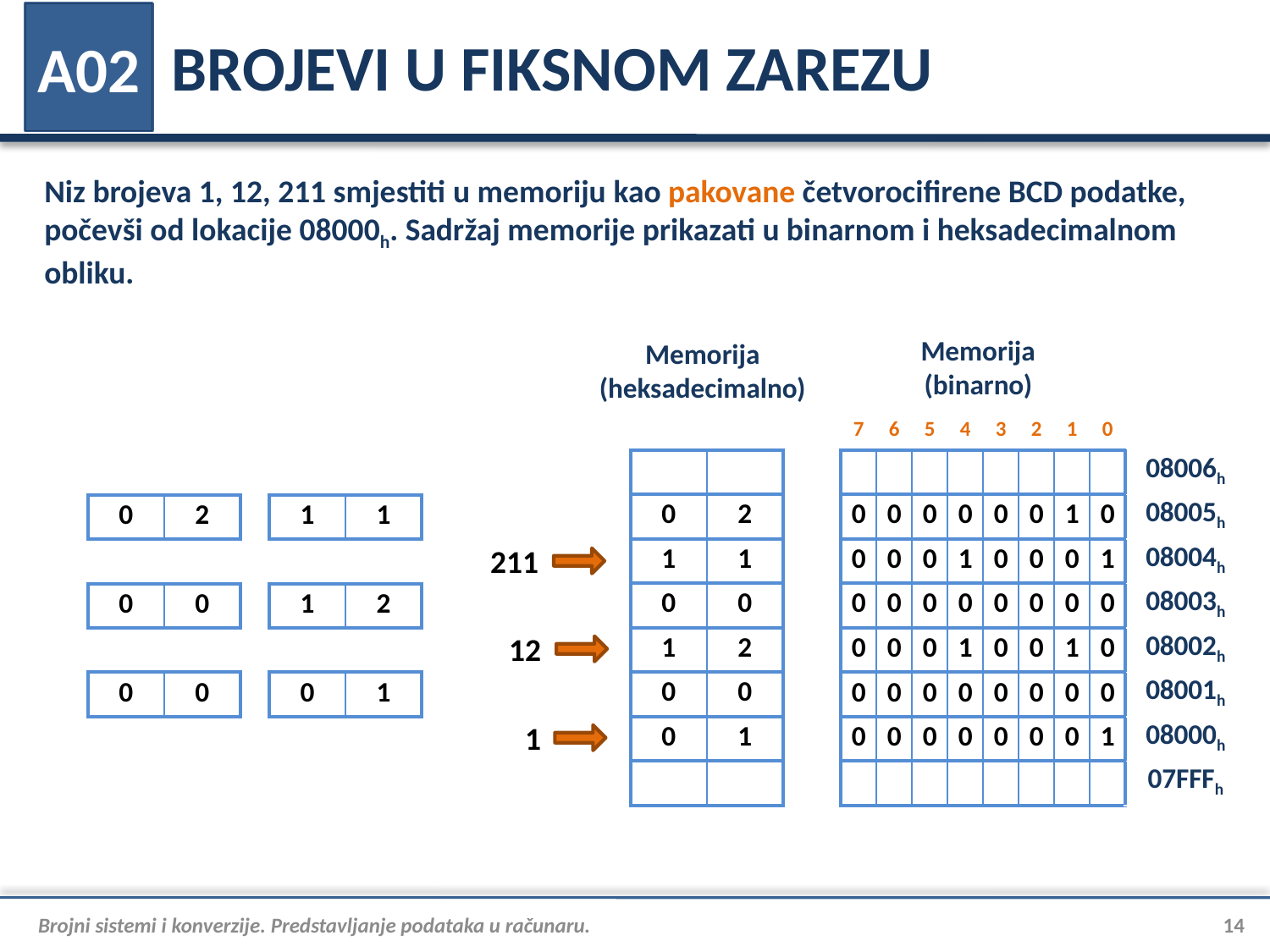

# BROJEVI U FIKSNOM ZAREZU
A02
Niz brojeva 1, 12, 211 smjestiti u memoriju kao pakovane četvorocifirene BCD podatke, počevši od lokacije 08000h. Sadržaj memorije prikazati u binarnom i heksadecimalnom obliku.
Memorija
(binarno)
Memorija
(heksadecimalno)
| 7 | 6 | 5 | 4 | 3 | 2 | 1 | 0 |  |
| --- | --- | --- | --- | --- | --- | --- | --- | --- |
|  |  |  |  |  |  |  |  | 08006h |
|  |  |  |  |  |  |  |  | 08005h |
|  |  |  |  |  |  |  |  | 08004h |
|  |  |  |  |  |  |  |  | 08003h |
|  |  |  |  |  |  |  |  | 08002h |
|  |  |  |  |  |  |  |  | 08001h |
|  |  |  |  |  |  |  |  | 08000h |
|  |  |  |  |  |  |  |  | 07FFFh |
|  |  |
| --- | --- |
|  |  |
|  |  |
|  |  |
|  |  |
|  |  |
|  |  |
|  |  |
| 0 | 0 | 0 | 0 | 0 | 0 | 1 | 0 |
| --- | --- | --- | --- | --- | --- | --- | --- |
| 0 | 2 |
| --- | --- |
| 1 | 1 |
| 0 | 2 |
| --- | --- |
| 1 | 1 |
| --- | --- |
211
| 0 | 0 | 0 | 1 | 0 | 0 | 0 | 1 |
| --- | --- | --- | --- | --- | --- | --- | --- |

| 0 | 0 | 0 | 0 | 0 | 0 | 0 | 0 |
| --- | --- | --- | --- | --- | --- | --- | --- |
| 0 | 0 |
| --- | --- |
| 1 | 2 |
| 0 | 0 |
| --- | --- |
| 1 | 2 |
| --- | --- |
12
| 0 | 0 | 0 | 1 | 0 | 0 | 1 | 0 |
| --- | --- | --- | --- | --- | --- | --- | --- |

| 0 | 0 |
| --- | --- |
| 0 | 1 |
| 0 | 0 |
| --- | --- |
| 0 | 1 |
| --- | --- |
| 0 | 0 | 0 | 0 | 0 | 0 | 0 | 0 |
| --- | --- | --- | --- | --- | --- | --- | --- |
1
| 0 | 0 | 0 | 0 | 0 | 0 | 0 | 1 |
| --- | --- | --- | --- | --- | --- | --- | --- |

Brojni sistemi i konverzije. Predstavljanje podataka u računaru.
14